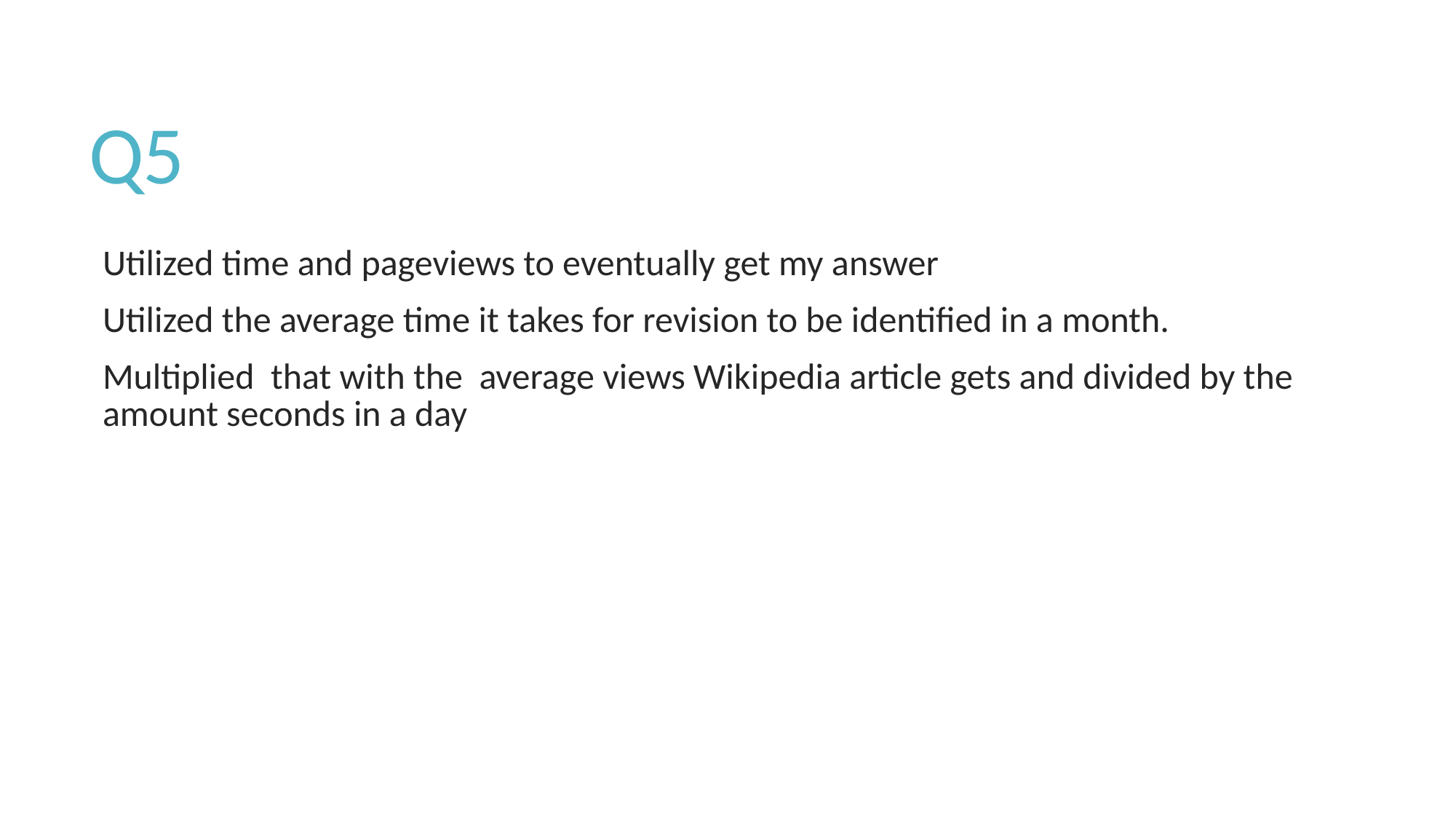

# Q5
Utilized time and pageviews to eventually get my answer
Utilized the average time it takes for revision to be identified in a month.
Multiplied  that with the  average views Wikipedia article gets and divided by the amount seconds in a day